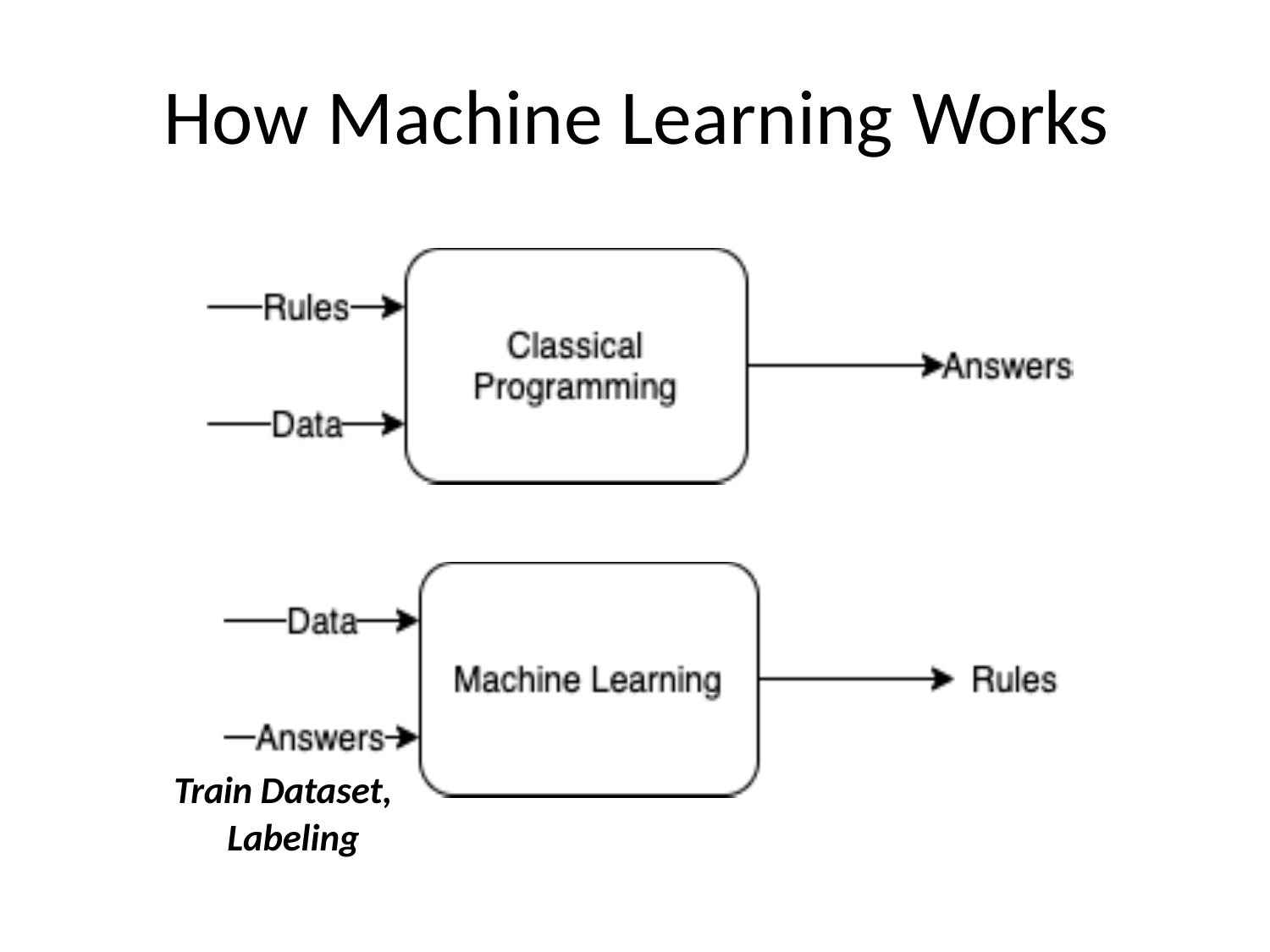

# How Machine Learning Works

Train Dataset,  Labeling